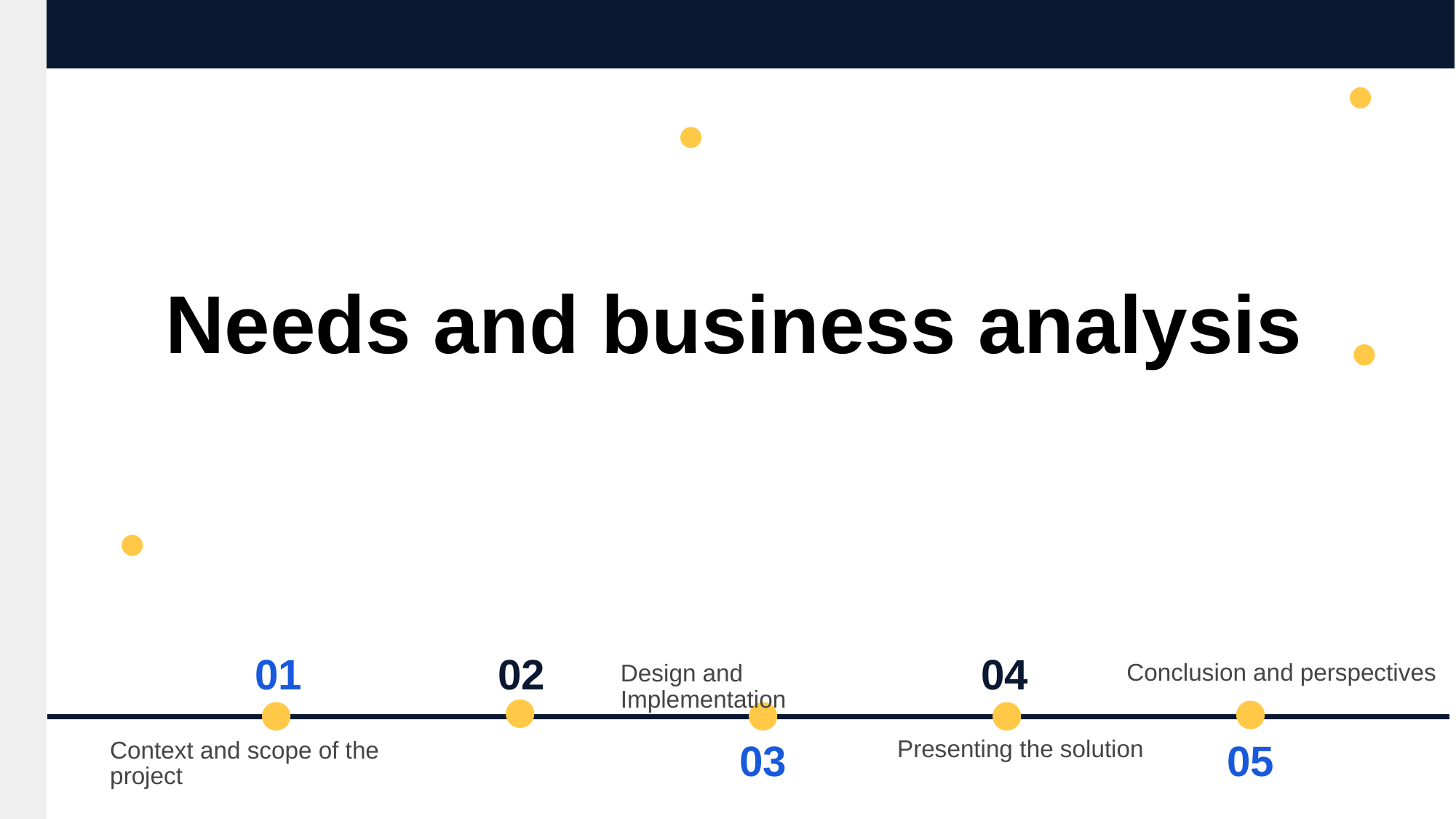

Needs and business analysis

01
02
04
Conclusion and perspectives
Design and Implementation

03
05
Presenting the solution
Context and scope of the project